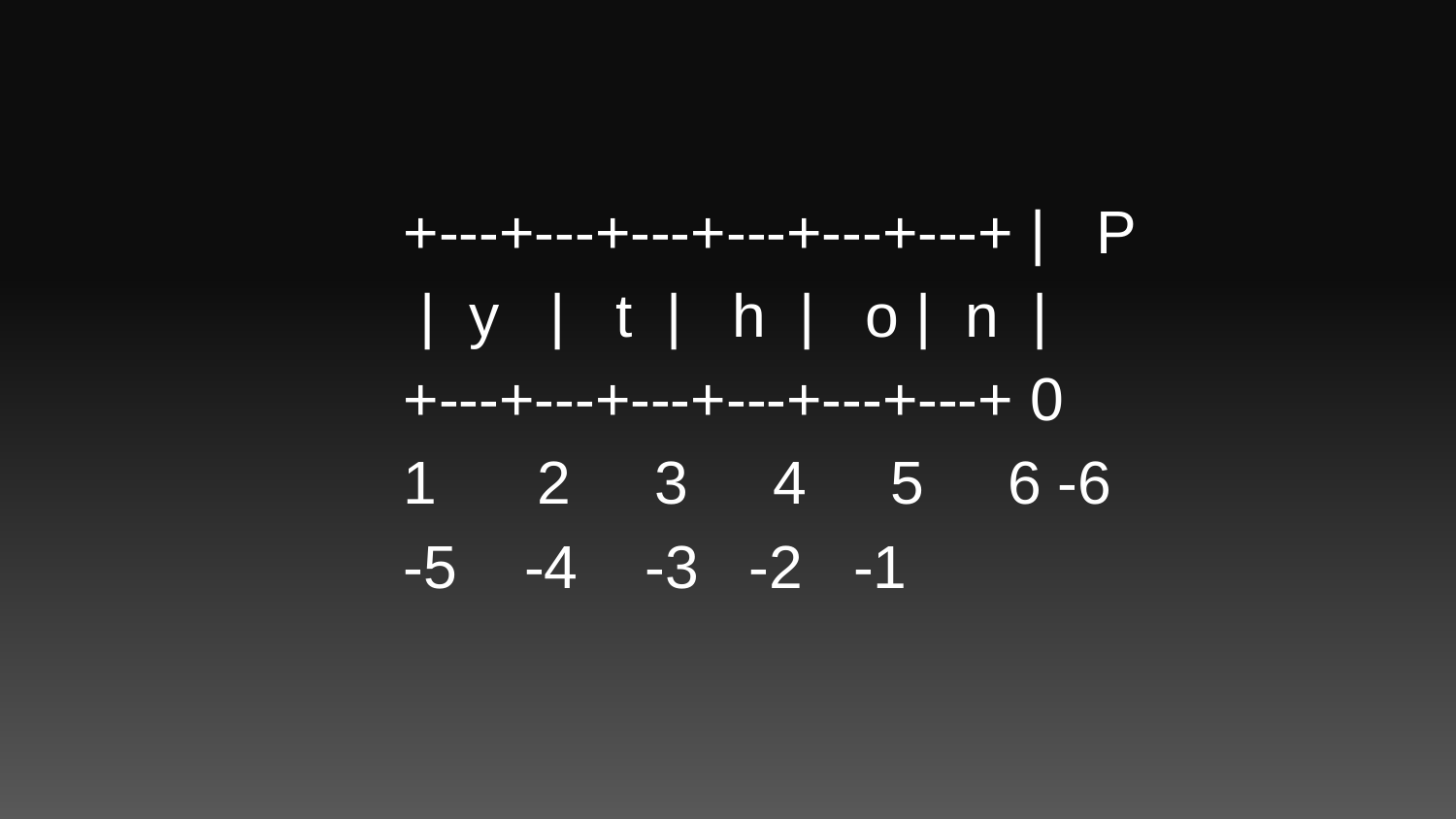

+---+---+---+---+---+---+ |   P  |  y   |   t  |   h  |   o |  n  | +---+---+---+---+---+---+ 0     1      2     3     4     5     6 -6  -5    -4    -3   -2   -1